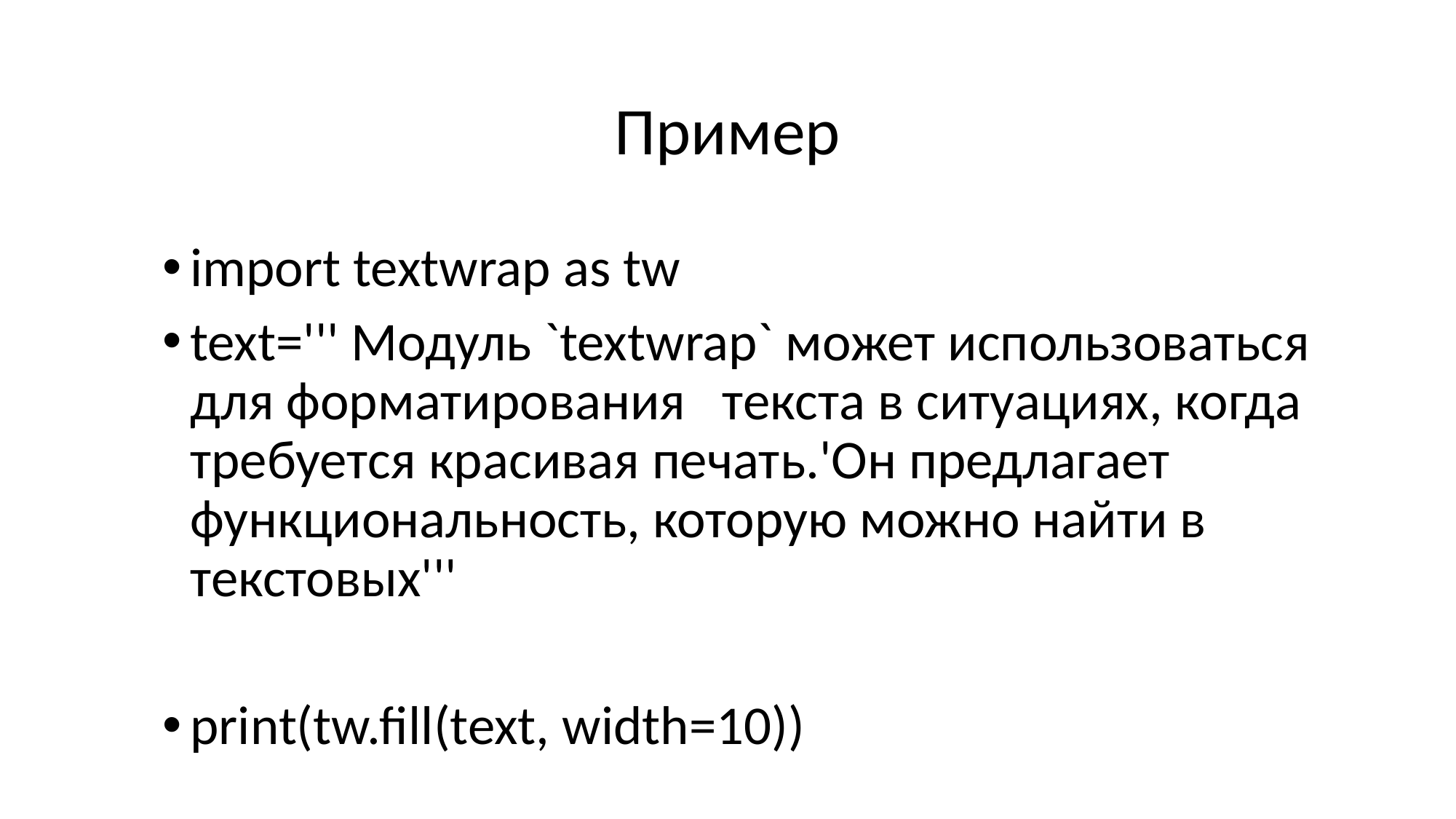

# Пример
import textwrap as tw
text=''' Модуль `textwrap` может использоваться для форматирования   текста в ситуациях, когда требуется красивая печать.'Он предлагает функциональность, которую можно найти в текстовых'''

print(tw.fill(text, width=10))